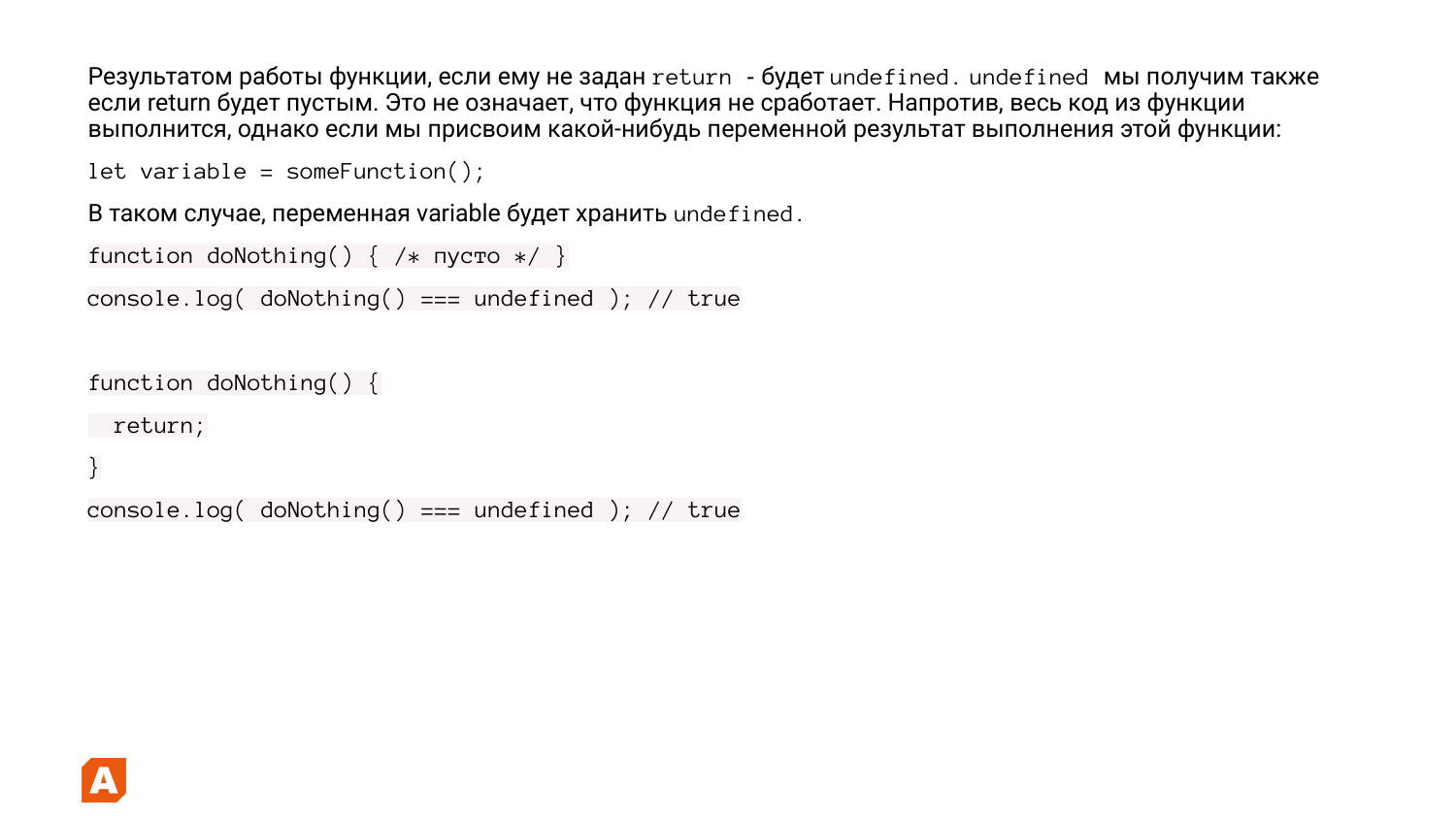

Результатом работы функции, если ему не задан return - будет undefined. undefined мы получим также если return будет пустым. Это не означает, что функция не сработает. Напротив, весь код из функции выполнится, однако если мы присвоим какой-нибудь переменной результат выполнения этой функции:
let variable = someFunction();
В таком случае, переменная variable будет хранить undefined.
function doNothing() { /* пусто */ }
console.log( doNothing() === undefined ); // true

function doNothing() {
  return;
}
console.log( doNothing() === undefined ); // true